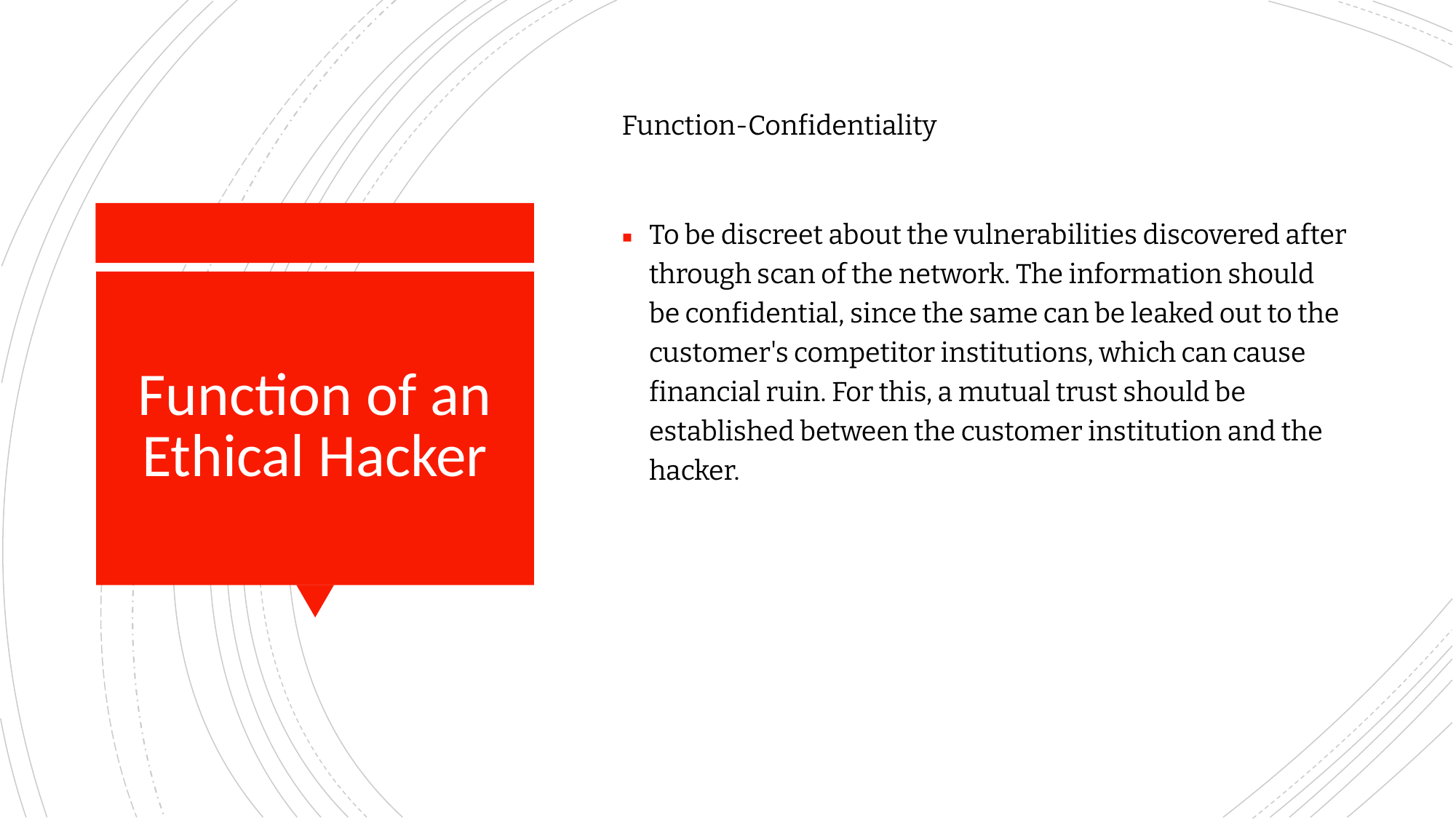

Function-Confidentiality

To be discreet about the vulnerabilities discovered after through scan of the network. The information should be confidential, since the same can be leaked out to the customer's competitor institutions, which can cause financial ruin. For this, a mutual trust should be established between the customer institution and the hacker.

# Function of an Ethical Hacker